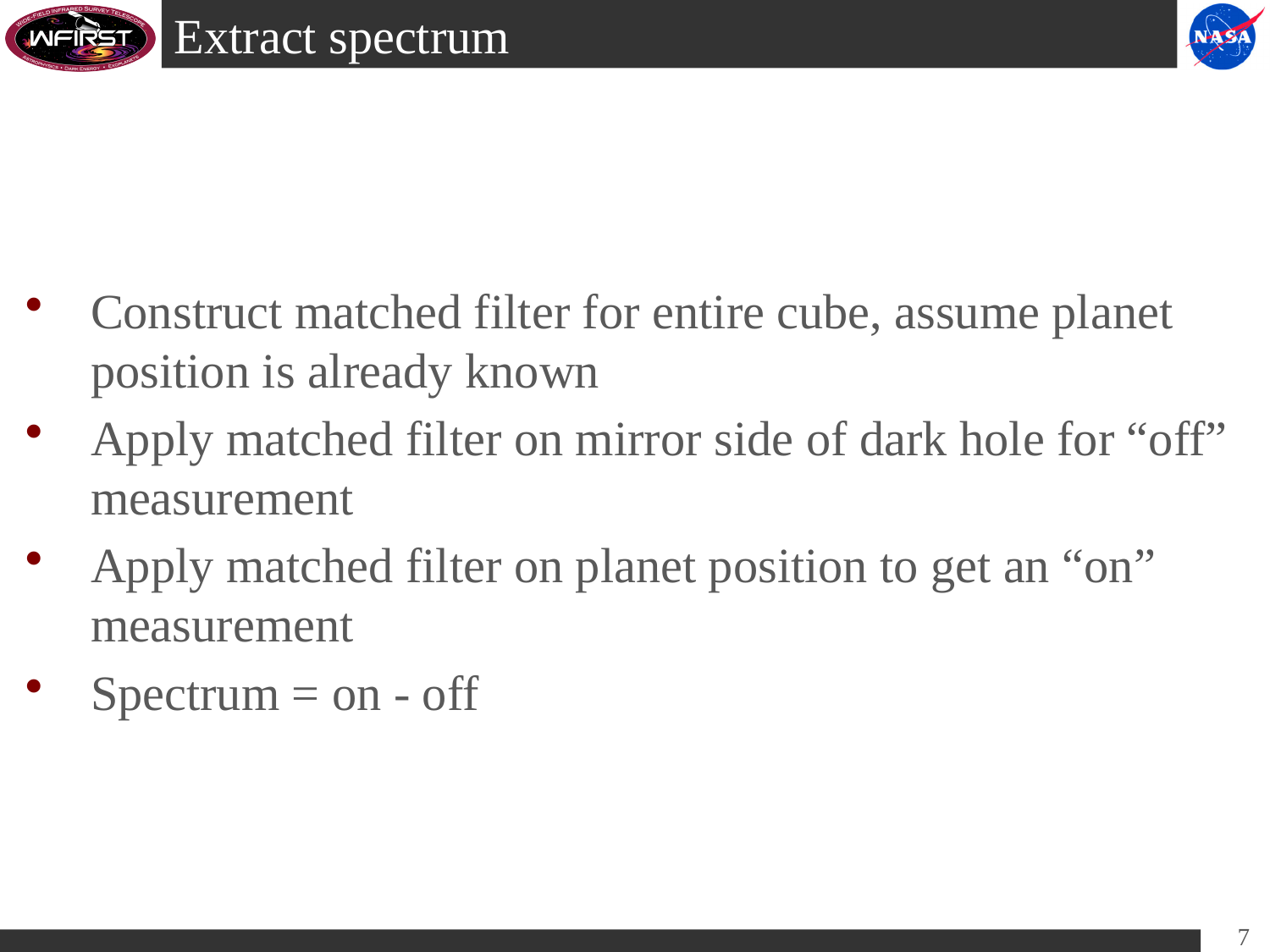

# Extract spectrum
Construct matched filter for entire cube, assume planet position is already known
Apply matched filter on mirror side of dark hole for “off” measurement
Apply matched filter on planet position to get an “on” measurement
Spectrum = on - off